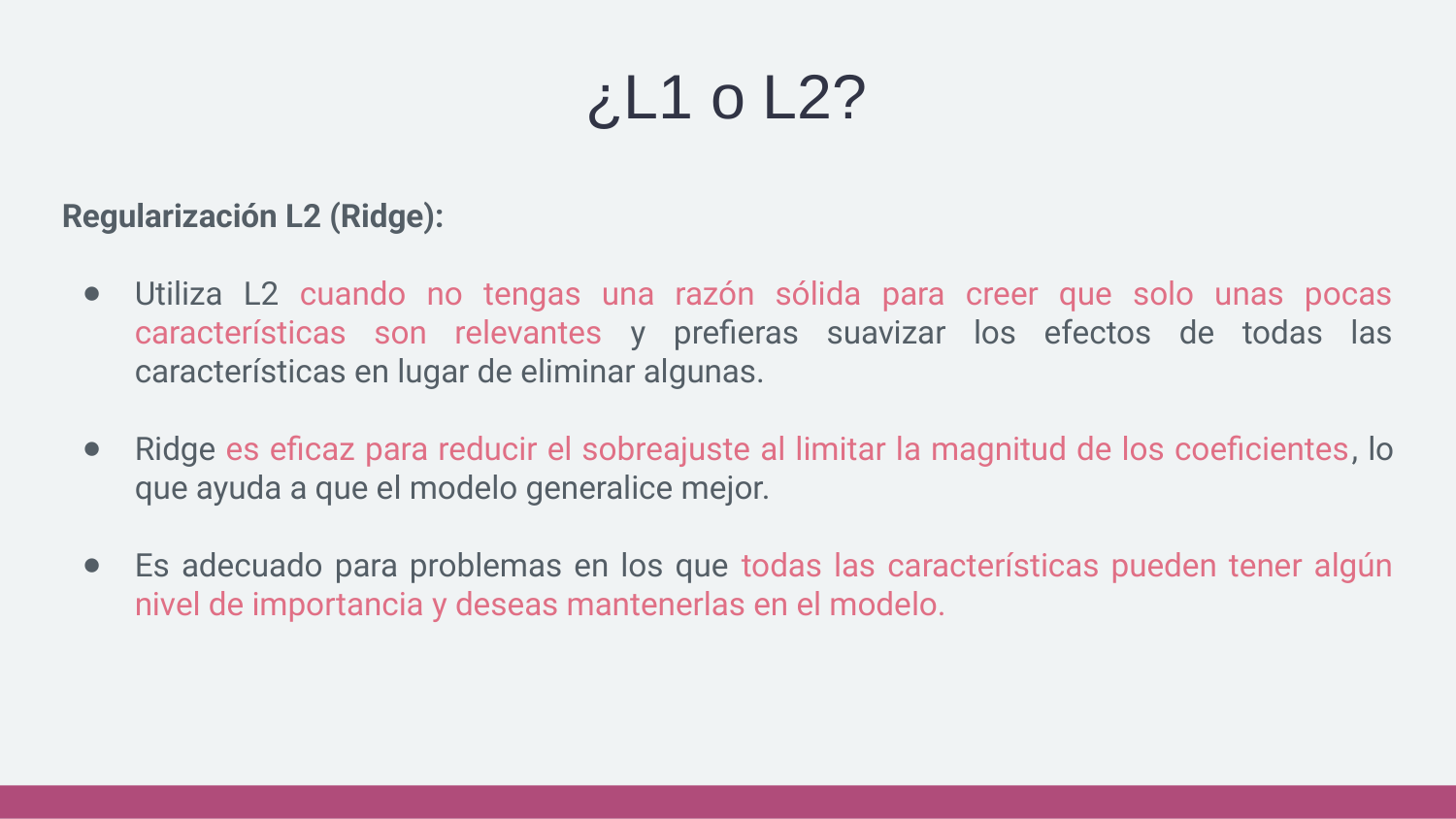

# ¿L1 o L2?
Regularización L2 (Ridge):

Utiliza L2 cuando no tengas una razón sólida para creer que solo unas pocas características son relevantes y prefieras suavizar los efectos de todas las características en lugar de eliminar algunas.

Ridge es eficaz para reducir el sobreajuste al limitar la magnitud de los coeficientes, lo que ayuda a que el modelo generalice mejor.

Es adecuado para problemas en los que todas las características pueden tener algún nivel de importancia y deseas mantenerlas en el modelo.